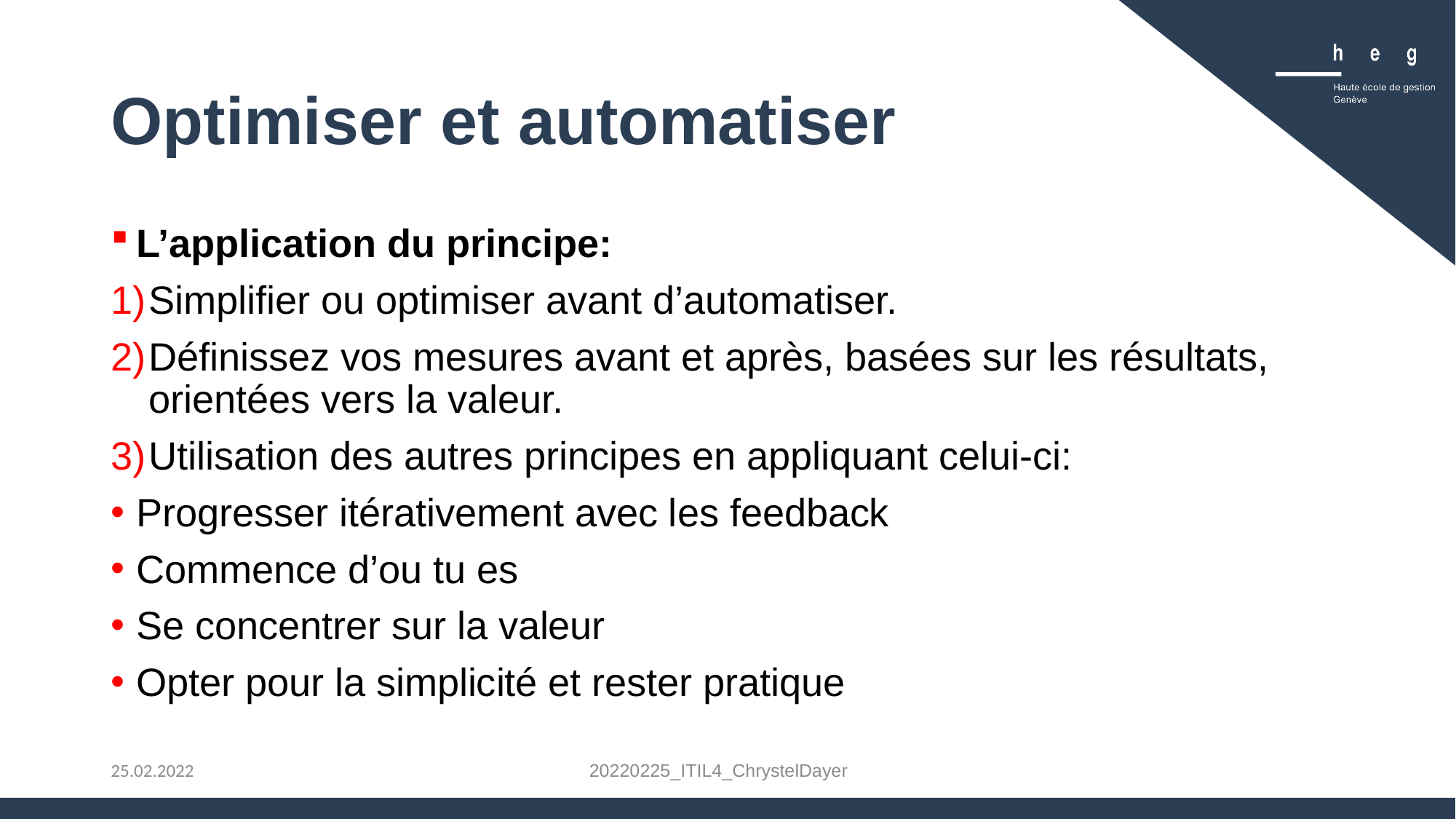

# Optimiser et automatiser
L’application du principe:
Simplifier ou optimiser avant d’automatiser.
Définissez vos mesures avant et après, basées sur les résultats, orientées vers la valeur.
Utilisation des autres principes en appliquant celui-ci:
Progresser itérativement avec les feedback
Commence d’ou tu es
Se concentrer sur la valeur
Opter pour la simplicité et rester pratique

20220225_ITIL4_ChrystelDayer